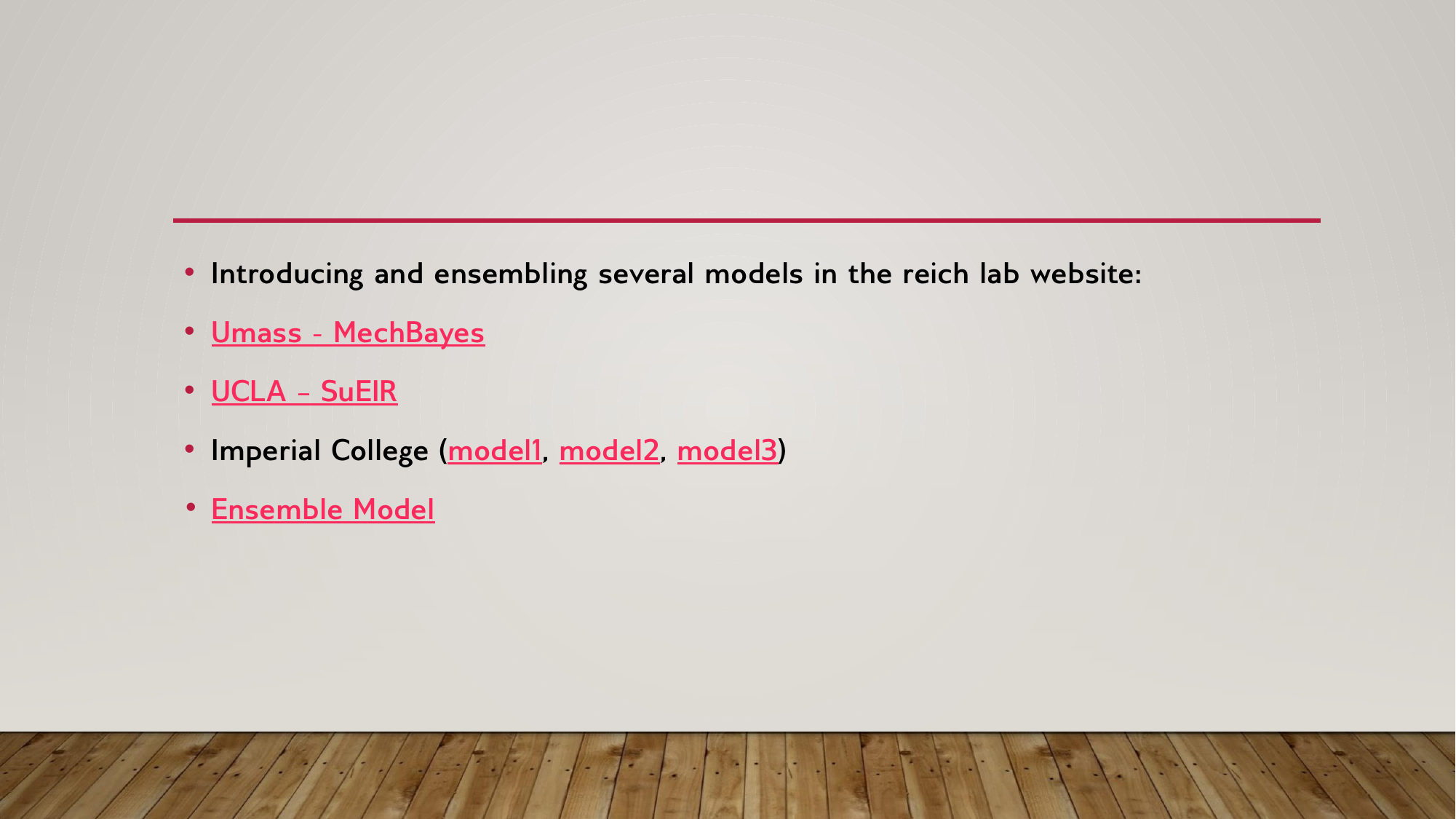

#
Introducing and ensembling several models in the reich lab website:
Umass - MechBayes
UCLA – SuEIR
Imperial College (model1, model2, model3)
Ensemble Model